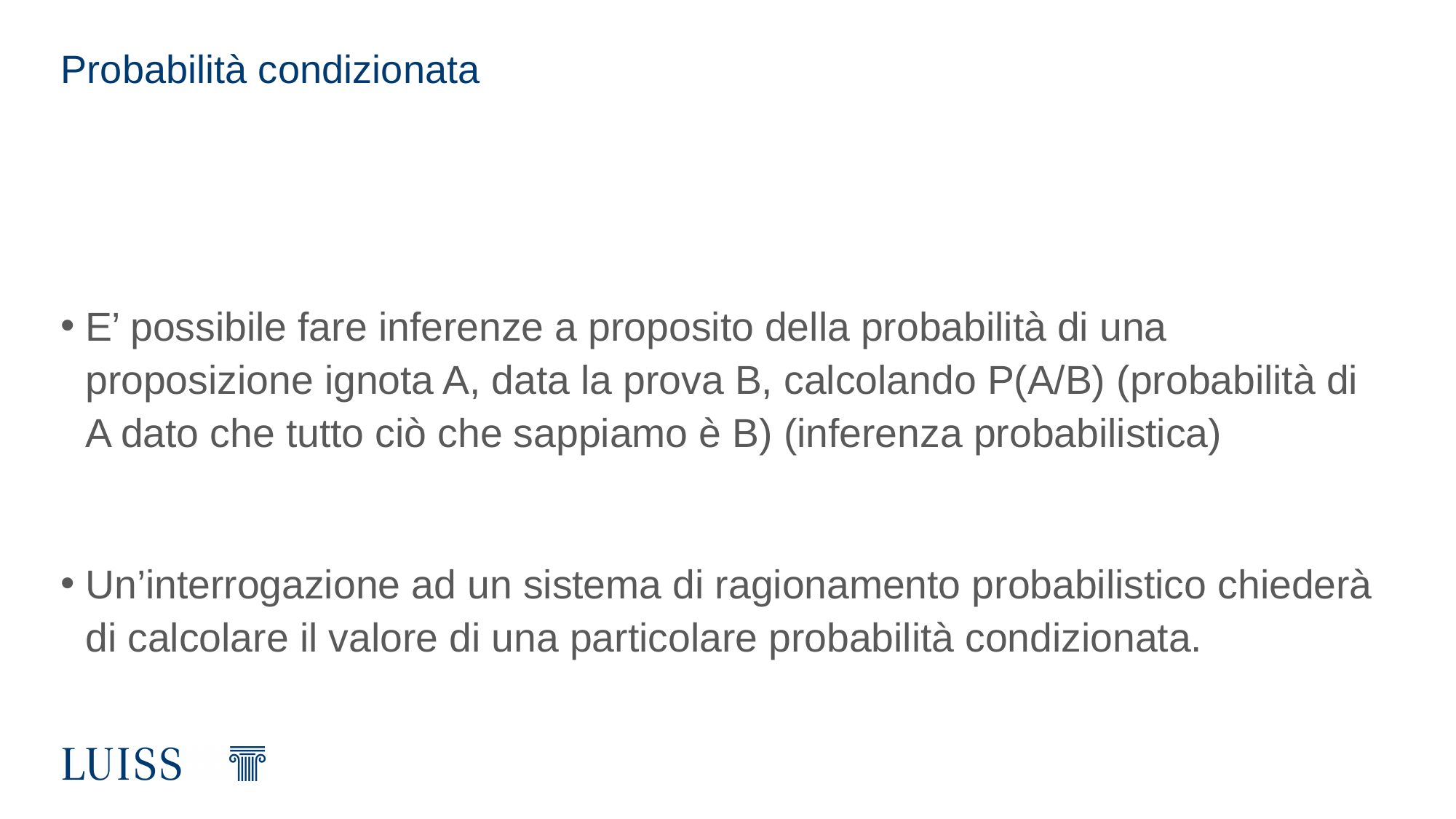

# Probabilità condizionata

E’ possibile fare inferenze a proposito della probabilità di una proposizione ignota A, data la prova B, calcolando P(A/B) (probabilità di A dato che tutto ciò che sappiamo è B) (inferenza probabilistica)

Un’interrogazione ad un sistema di ragionamento probabilistico chiederà di calcolare il valore di una particolare probabilità condizionata.